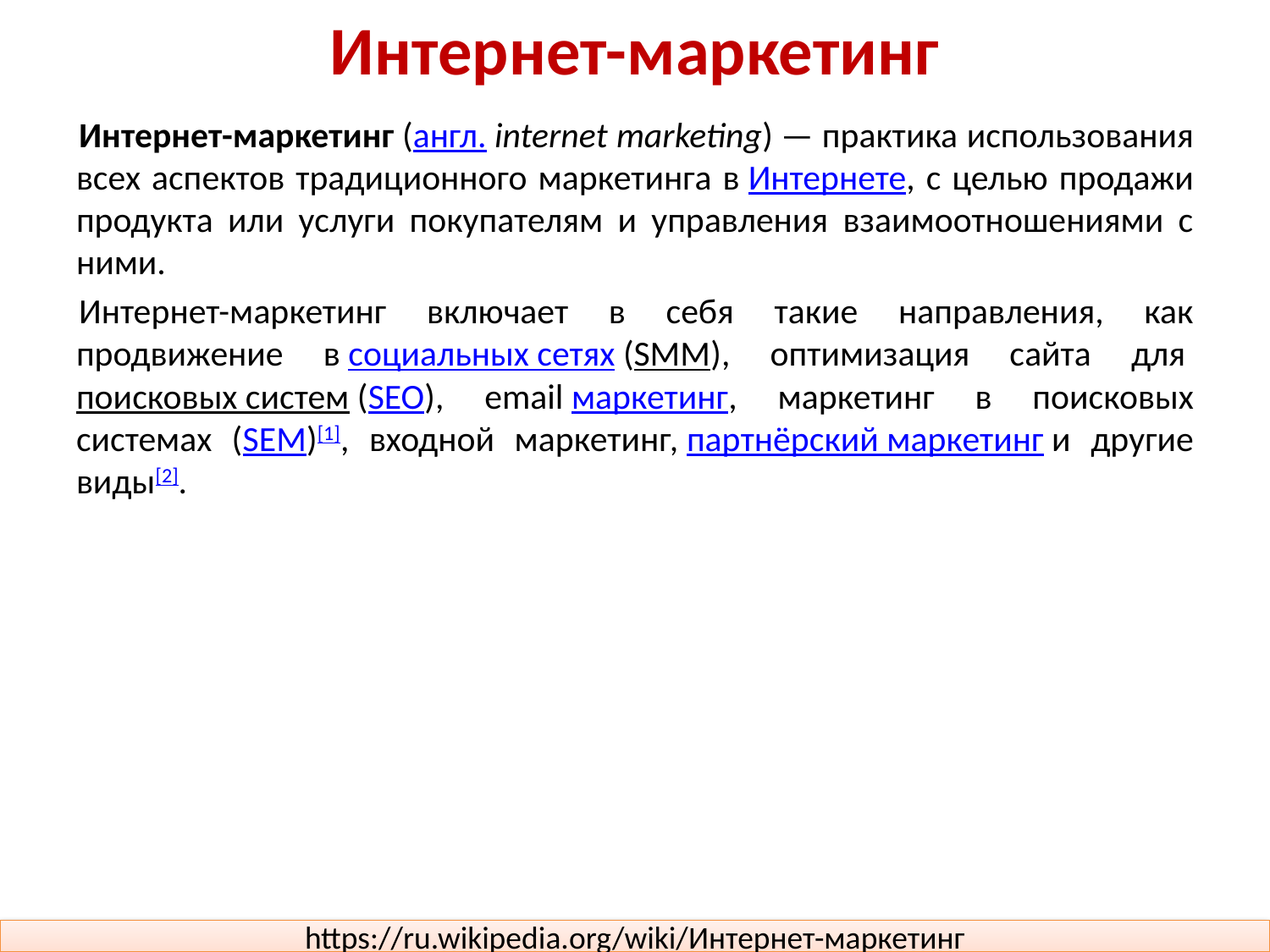

# Интернет-маркетинг
Интернет-маркетинг (англ. internet marketing) — практика использования всех аспектов традиционного маркетинга в Интернете, с целью продажи продукта или услуги покупателям и управления взаимоотношениями с ними.
Интернет-маркетинг включает в себя такие направления, как продвижение в социальных сетях (SMM), оптимизация сайта для поисковых систем (SEO), email маркетинг, маркетинг в поисковых системах (SEM)[1], входной маркетинг, партнёрский маркетинг и другие виды[2].

https://ru.wikipedia.org/wiki/Интернет-маркетинг